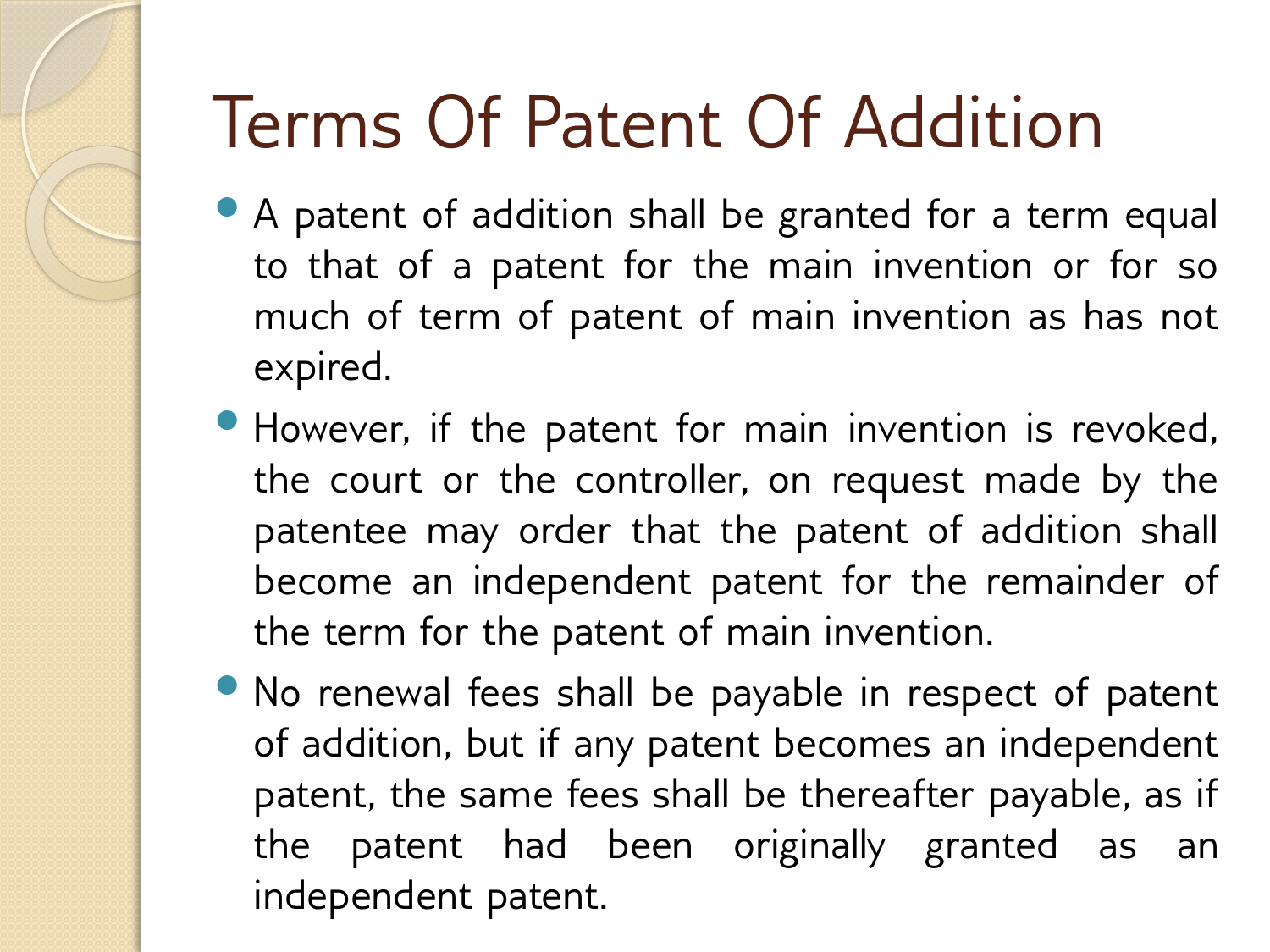

# Terms Of Patent Of Addition
A patent of addition shall be granted for a term equal to that of a patent for the main invention or for so much of term of patent of main invention as has not expired.
However, if the patent for main invention is revoked, the court or the controller, on request made by the patentee may order that the patent of addition shall become an independent patent for the remainder of the term for the patent of main invention.
No renewal fees shall be payable in respect of patent of addition, but if any patent becomes an independent patent, the same fees shall be thereafter payable, as if the patent had been originally granted as an independent patent.